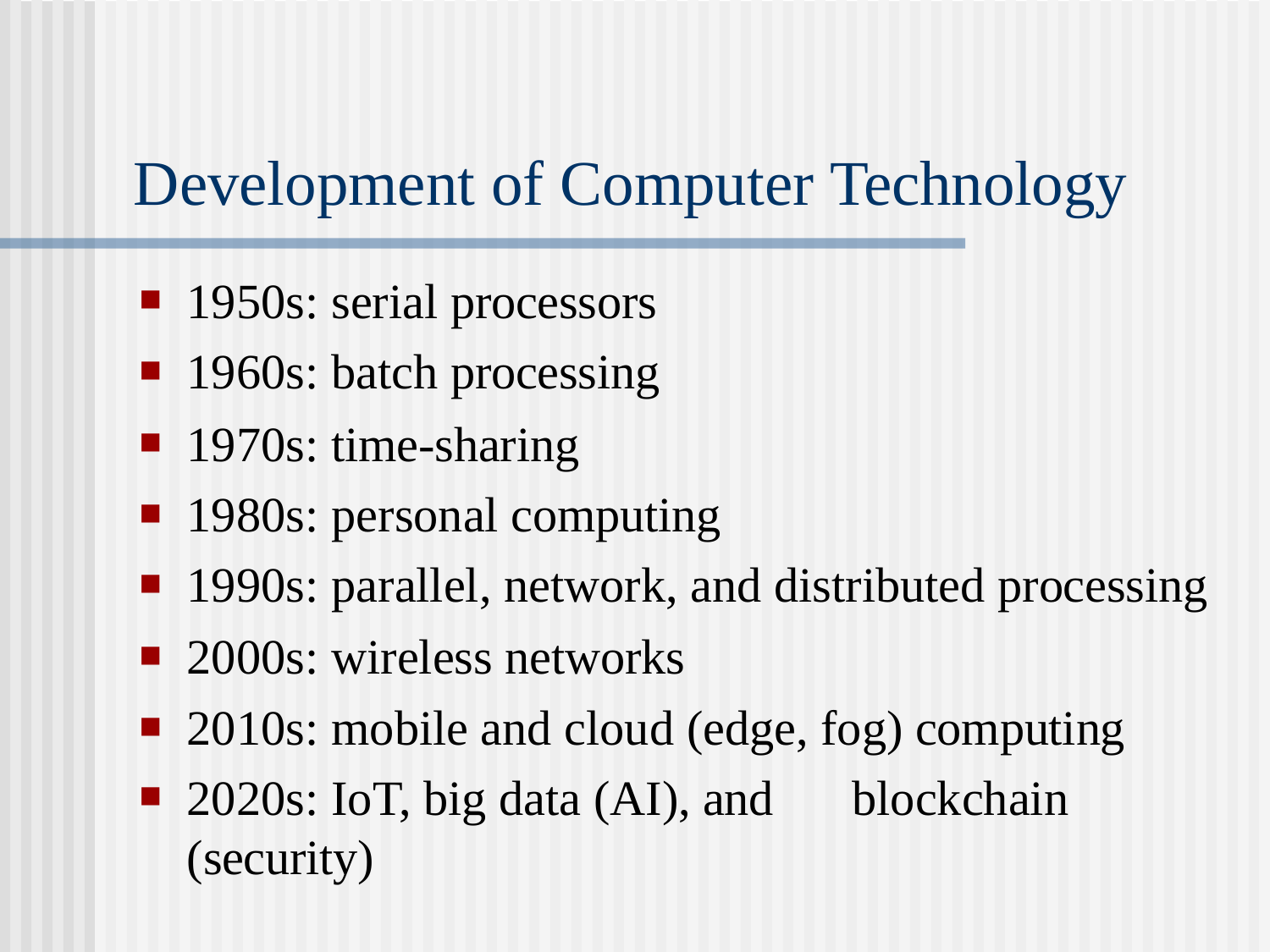

# Development of Computer Technology
1950s: serial processors
1960s: batch processing
1970s: time-sharing
1980s: personal computing
1990s: parallel, network, and distributed processing
2000s: wireless networks
2010s: mobile and cloud (edge, fog) computing
2020s: IoT, big data (AI), and	blockchain (security)